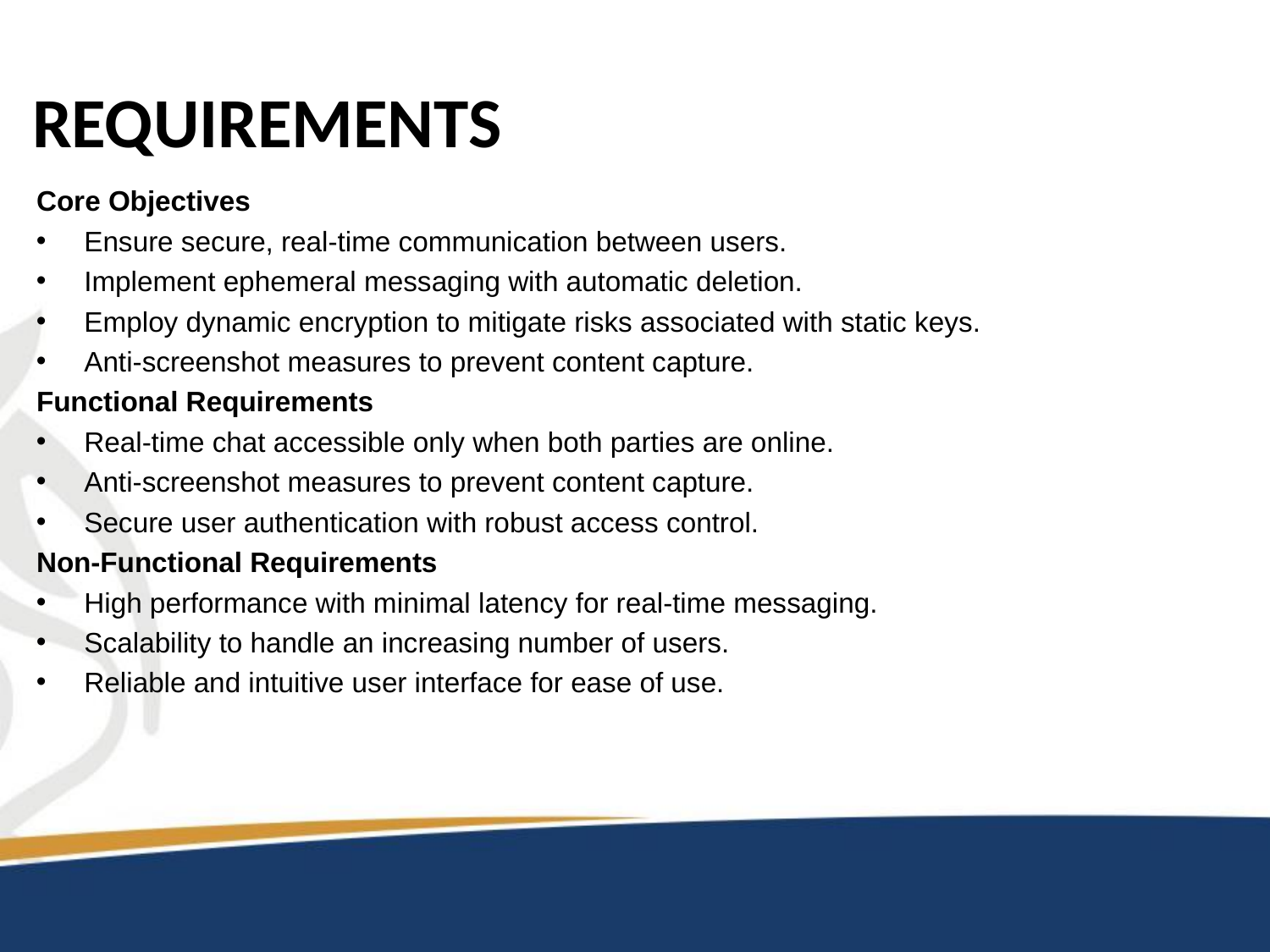

# REQUIREMENTS
Core Objectives
Ensure secure, real-time communication between users.
Implement ephemeral messaging with automatic deletion.
Employ dynamic encryption to mitigate risks associated with static keys.
Anti-screenshot measures to prevent content capture.
Functional Requirements
Real-time chat accessible only when both parties are online.
Anti-screenshot measures to prevent content capture.
Secure user authentication with robust access control.
Non-Functional Requirements
High performance with minimal latency for real-time messaging.
Scalability to handle an increasing number of users.
Reliable and intuitive user interface for ease of use.